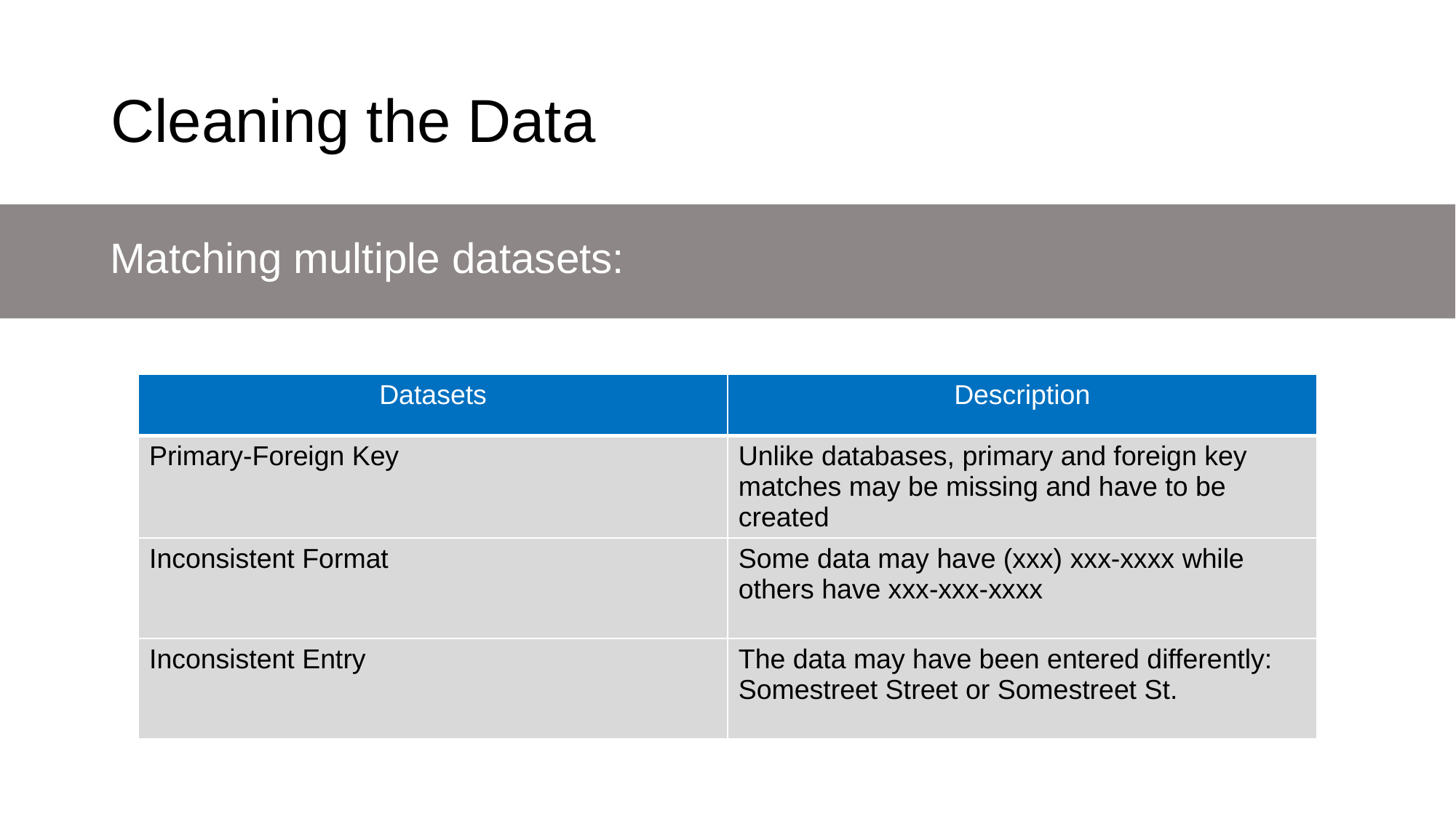

# Cleaning the Data
Matching multiple datasets:

| Datasets | Description |
| --- | --- |
| Primary-Foreign Key | Unlike databases, primary and foreign key matches may be missing and have to be created |
| Inconsistent Format | Some data may have (xxx) xxx-xxxx while others have xxx-xxx-xxxx |
| Inconsistent Entry | The data may have been entered differently: Somestreet Street or Somestreet St. |